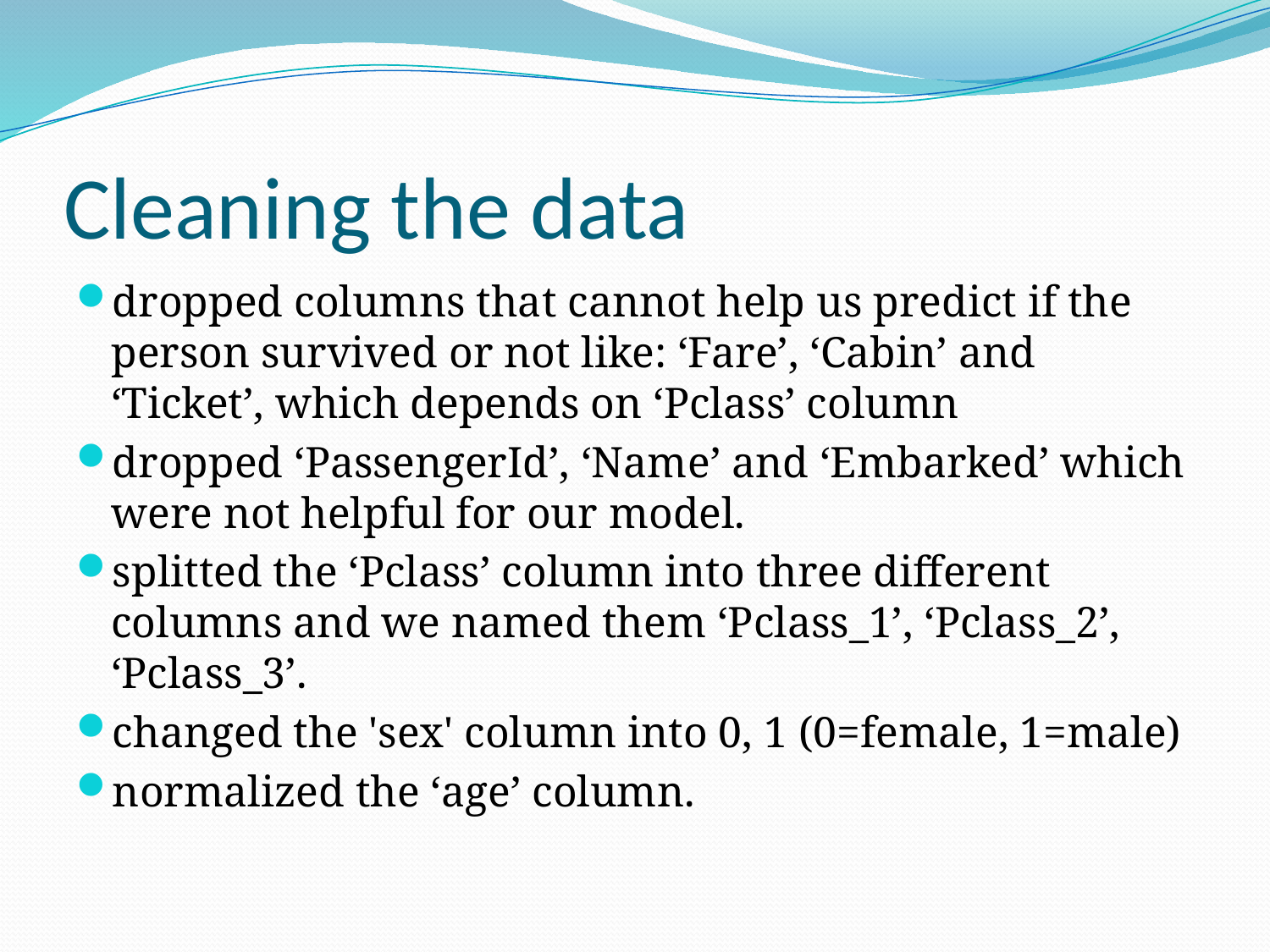

# Cleaning the data
dropped columns that cannot help us predict if the person survived or not like: ‘Fare’, ‘Cabin’ and ‘Ticket’, which depends on ‘Pclass’ column
dropped ‘PassengerId’, ‘Name’ and ‘Embarked’ which were not helpful for our model.
splitted the ‘Pclass’ column into three different columns and we named them ‘Pclass_1’, ‘Pclass_2’, ‘Pclass_3’.
changed the 'sex' column into 0, 1 (0=female, 1=male)
normalized the ‘age’ column.